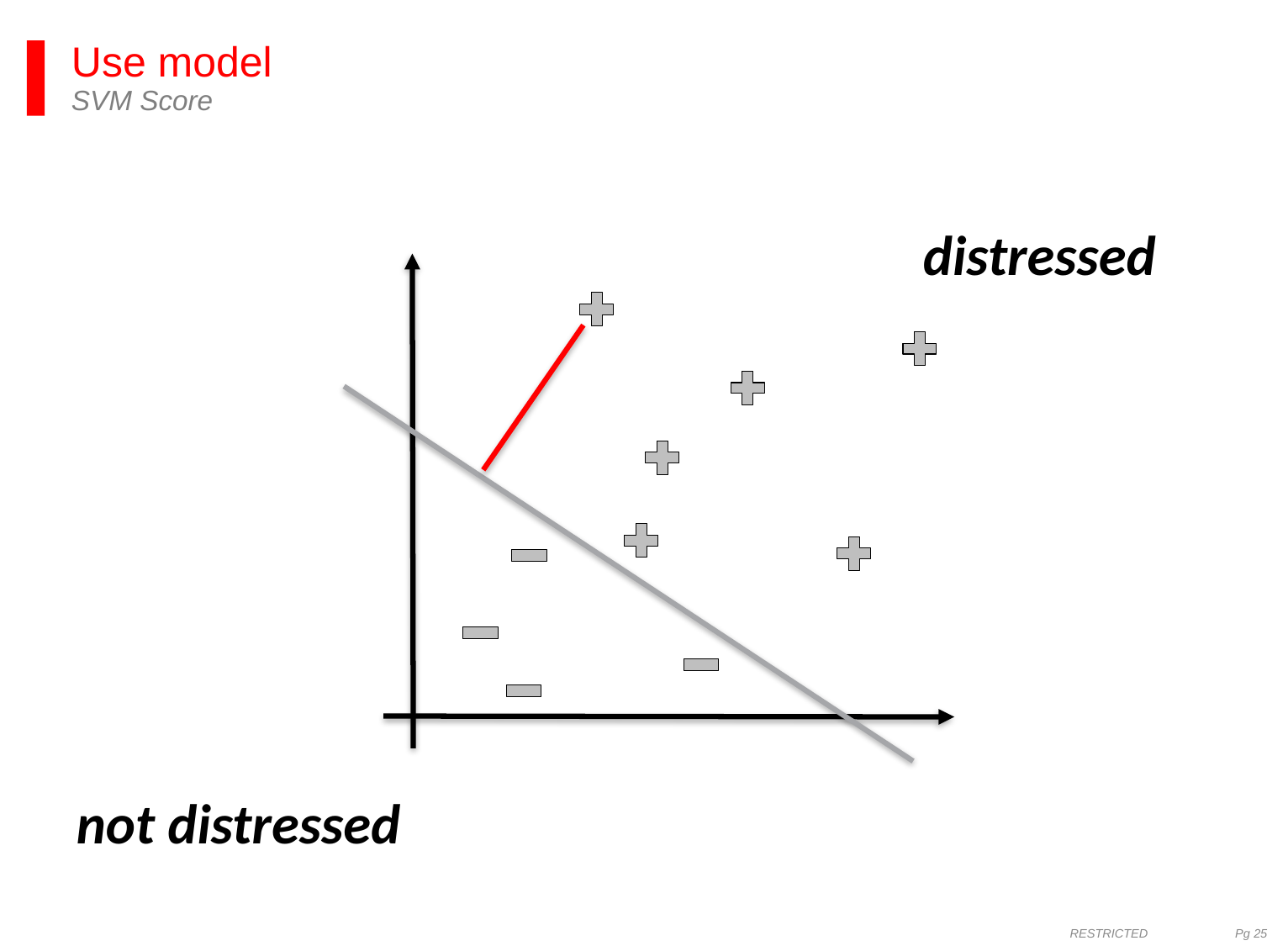

# Use model SVM Score
distressed

not distressed
RESTRICTED                          Pg 25